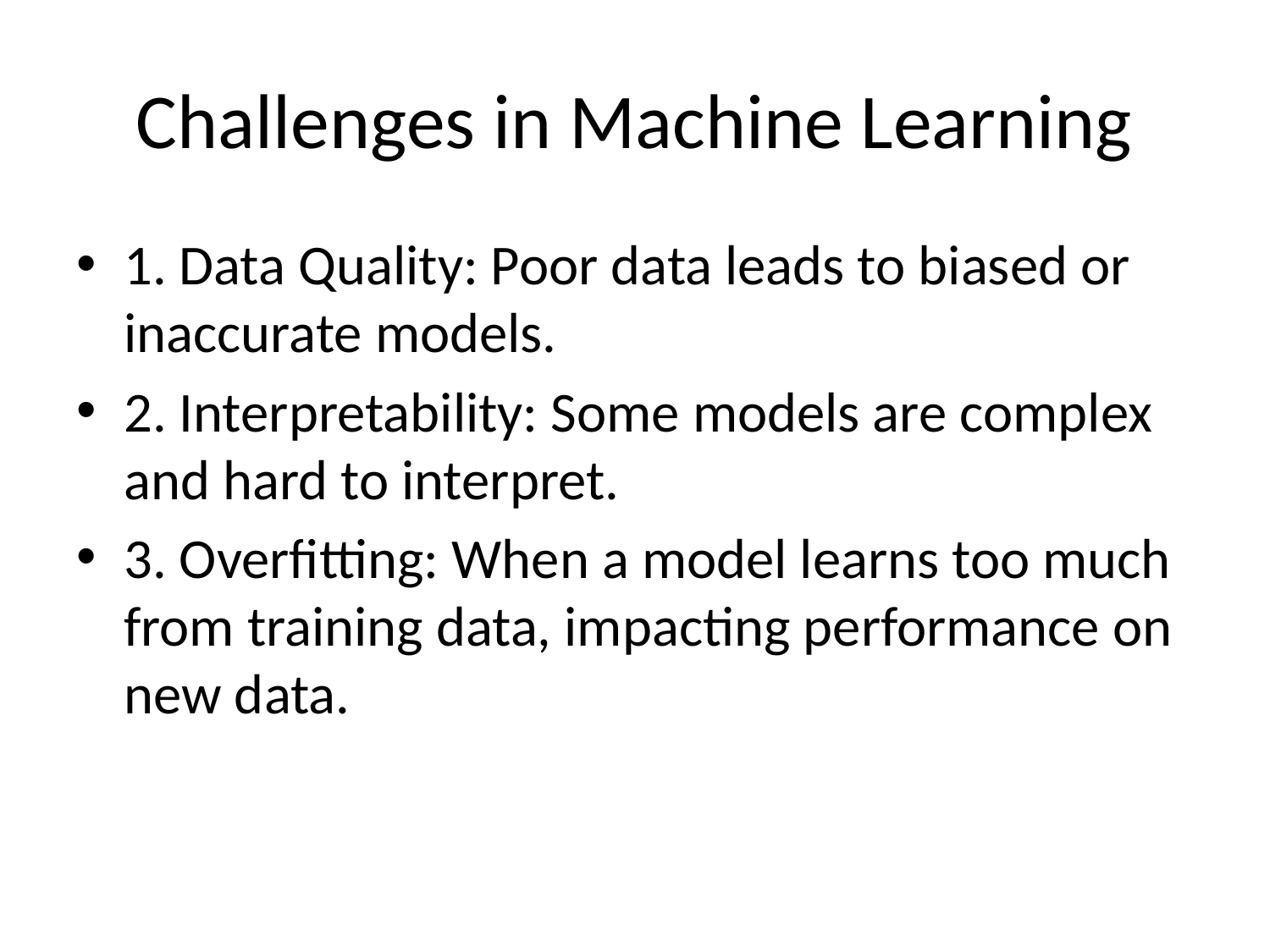

# Challenges in Machine Learning
1. Data Quality: Poor data leads to biased or inaccurate models.
2. Interpretability: Some models are complex and hard to interpret.
3. Overfitting: When a model learns too much from training data, impacting performance on new data.